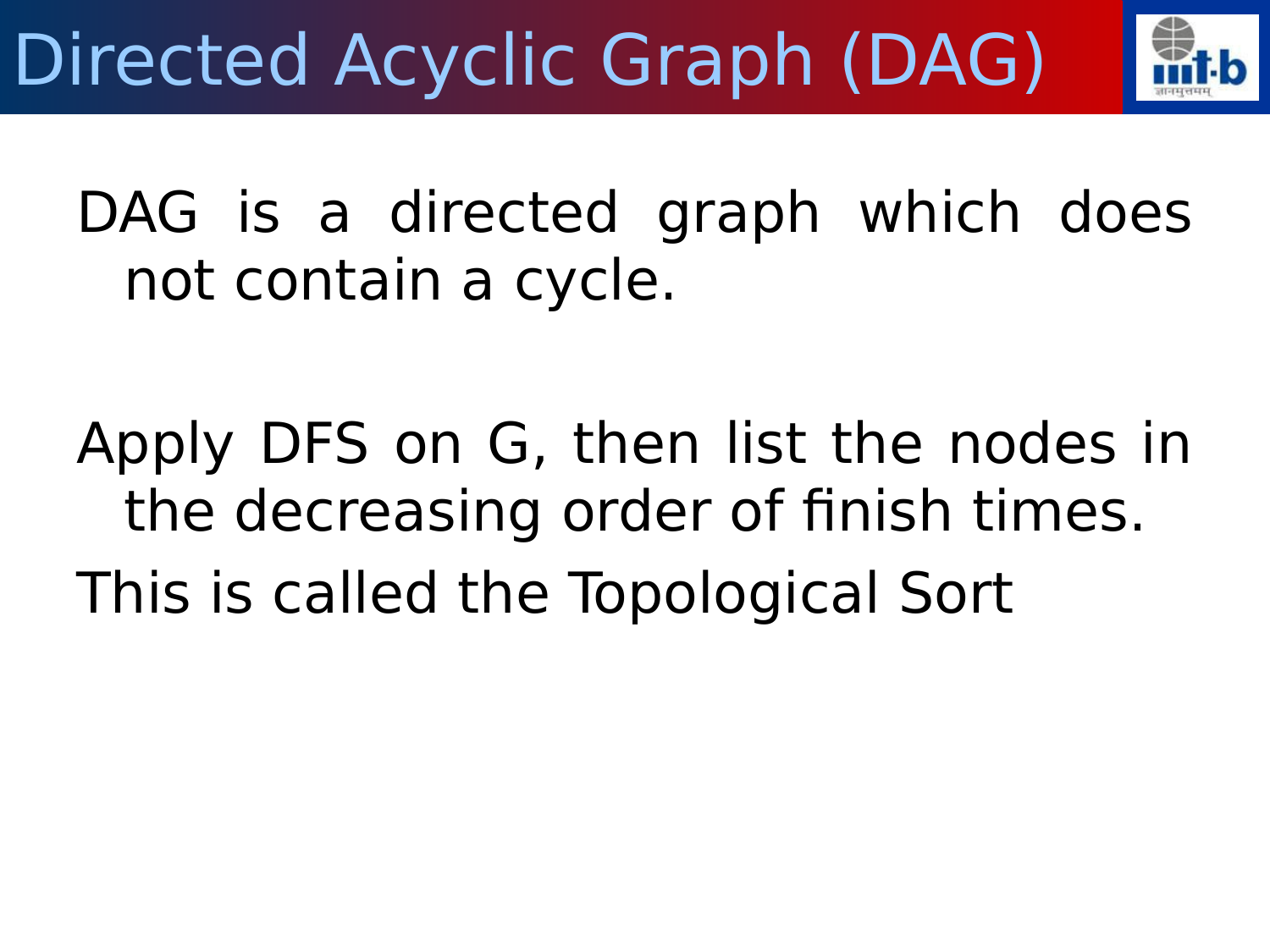

Directed Acyclic Graph (DAG)
DAG is a directed graph which does not contain a cycle.

Apply DFS on G, then list the nodes in the decreasing order of finish times.
This is called the Topological Sort